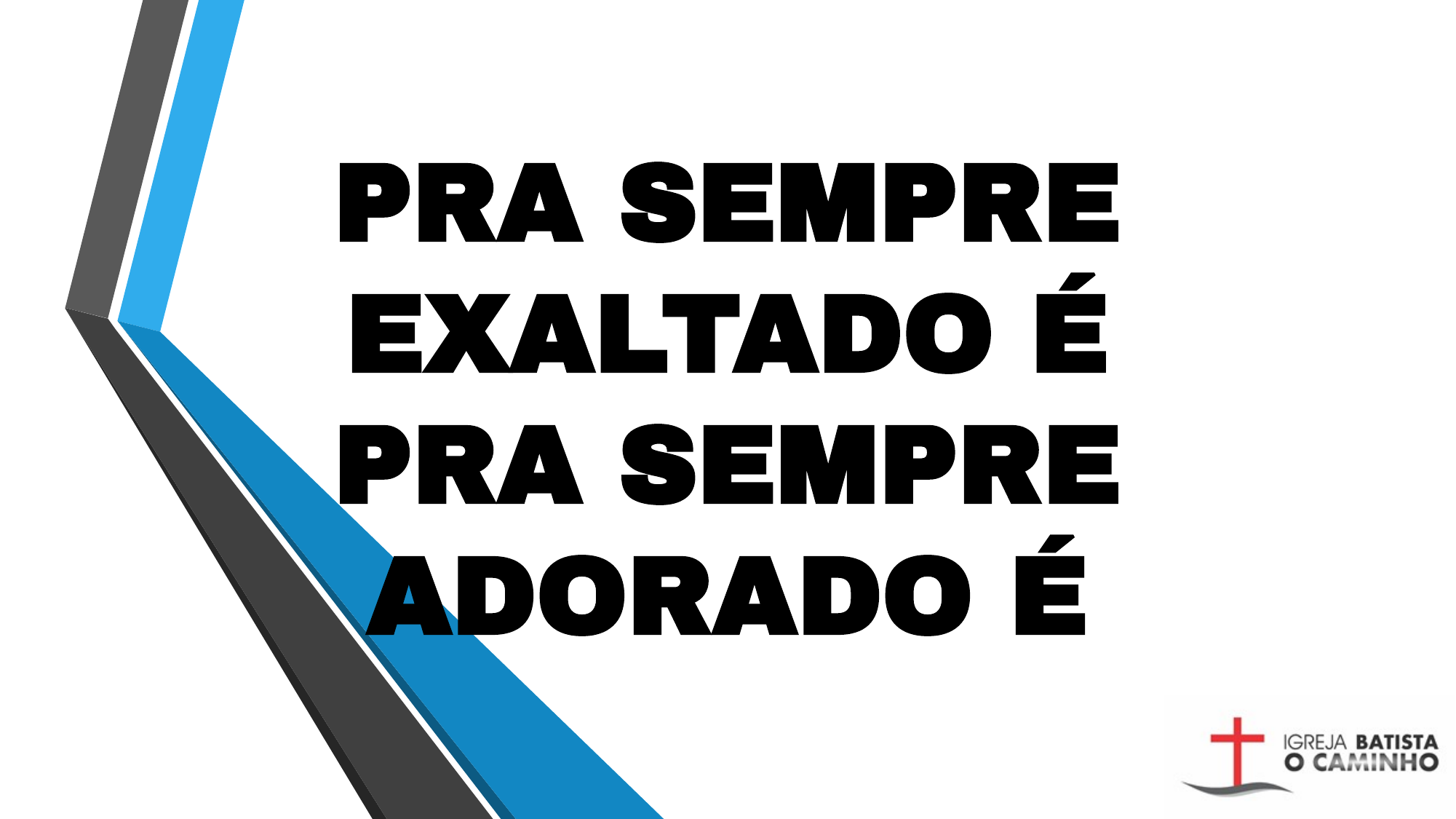

# PRA SEMPRE EXALTADO É PRA SEMPRE ADORADO É